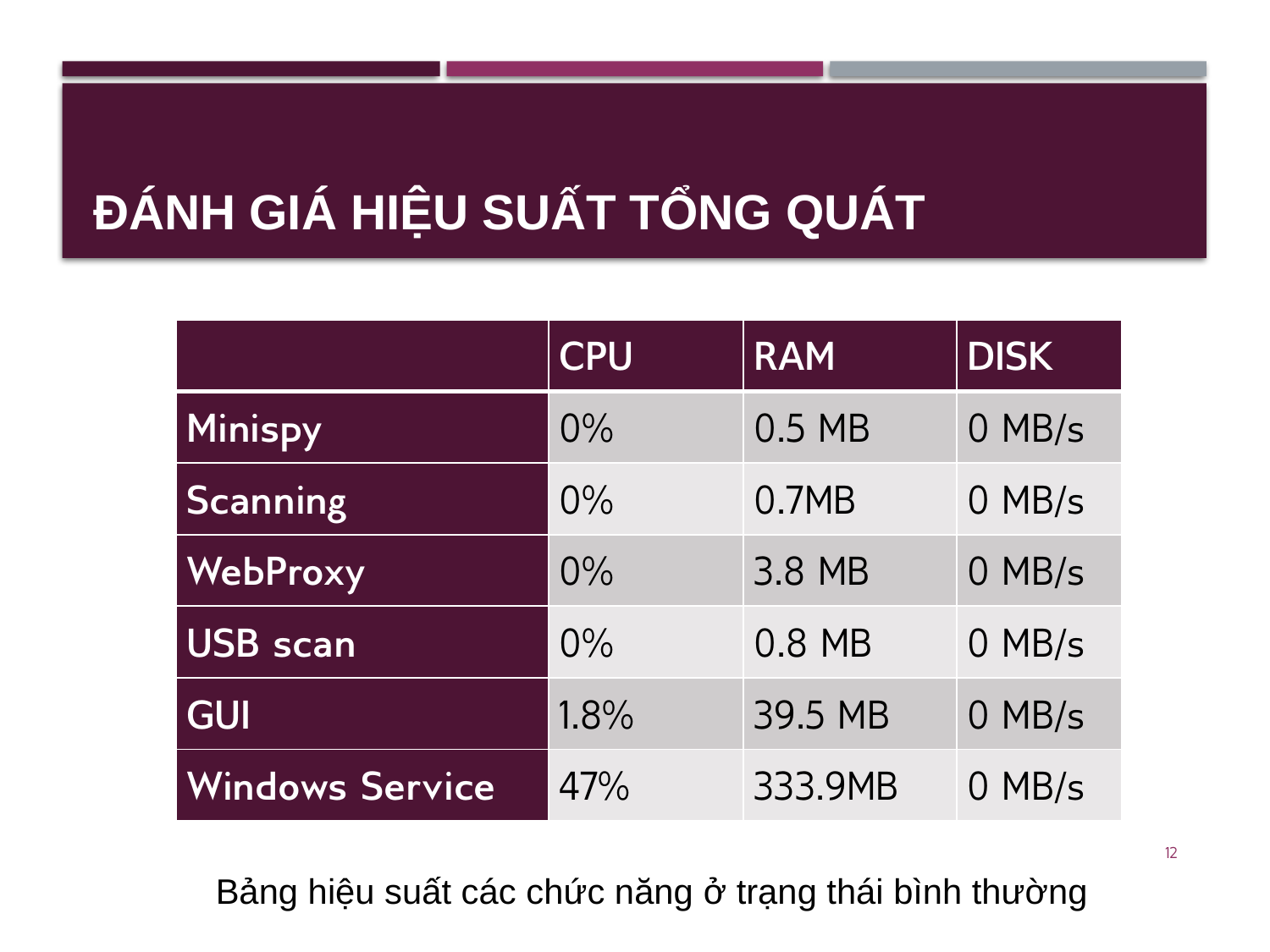

# Đánh giá hiệu suất tổng quát
|  | CPU | RAM | DISK |
| --- | --- | --- | --- |
| Minispy | 0% | 0.5 MB | 0 MB/s |
| Scanning | 0% | 0.7MB | 0 MB/s |
| WebProxy | 0% | 3.8 MB | 0 MB/s |
| USB scan | 0% | 0.8 MB | 0 MB/s |
| GUI | 1.8% | 39.5 MB | 0 MB/s |
| Windows Service | 47% | 333.9MB | 0 MB/s |
12
Bảng hiệu suất các chức năng ở trạng thái bình thường